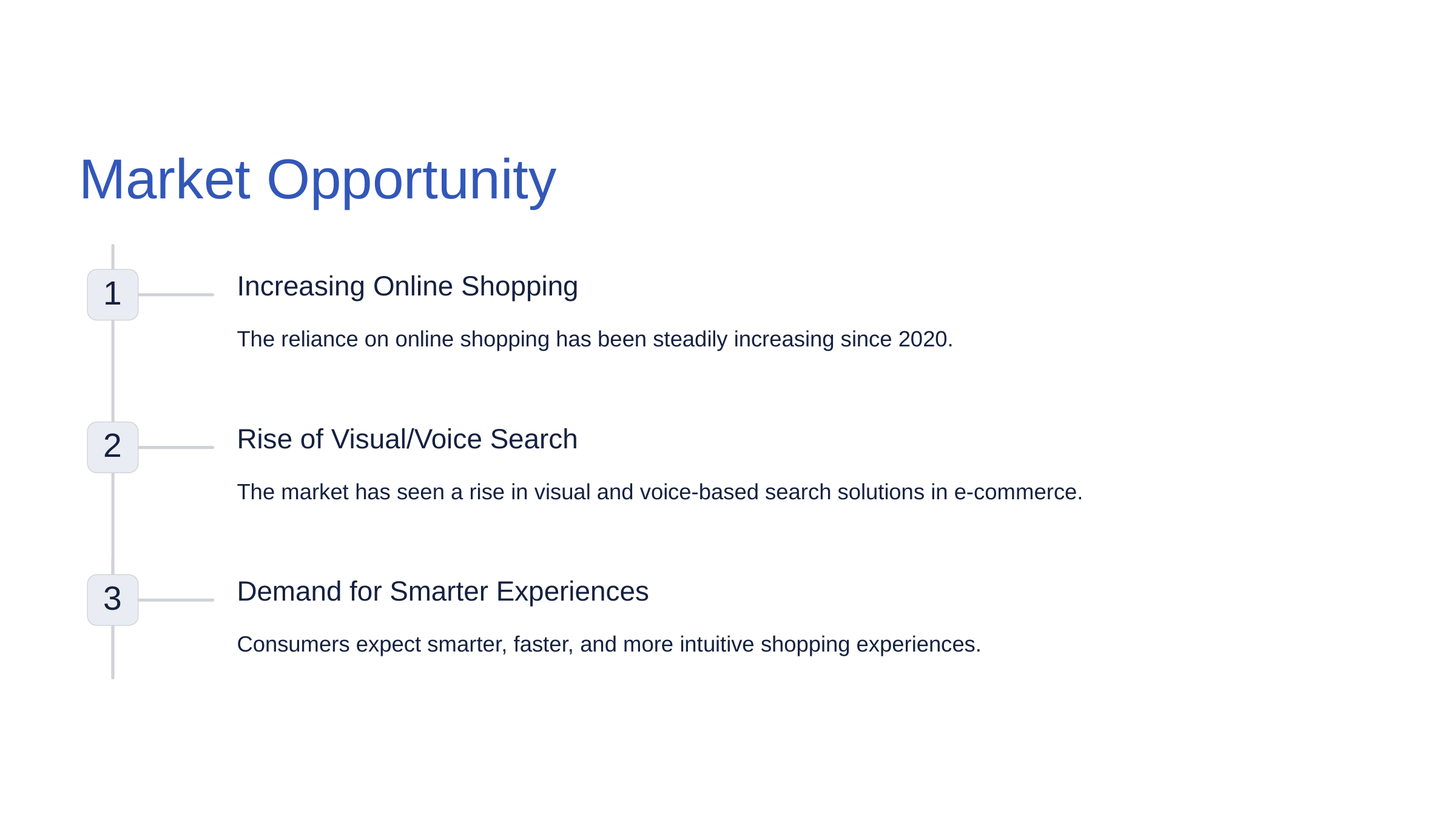

Market Opportunity

Increasing Online Shopping

1

The reliance on online shopping has been steadily increasing since 2020.
Rise of Visual/Voice Search

2

The market has seen a rise in visual and voice-based search solutions in e-commerce.
Demand for Smarter Experiences

3

Consumers expect smarter, faster, and more intuitive shopping experiences.